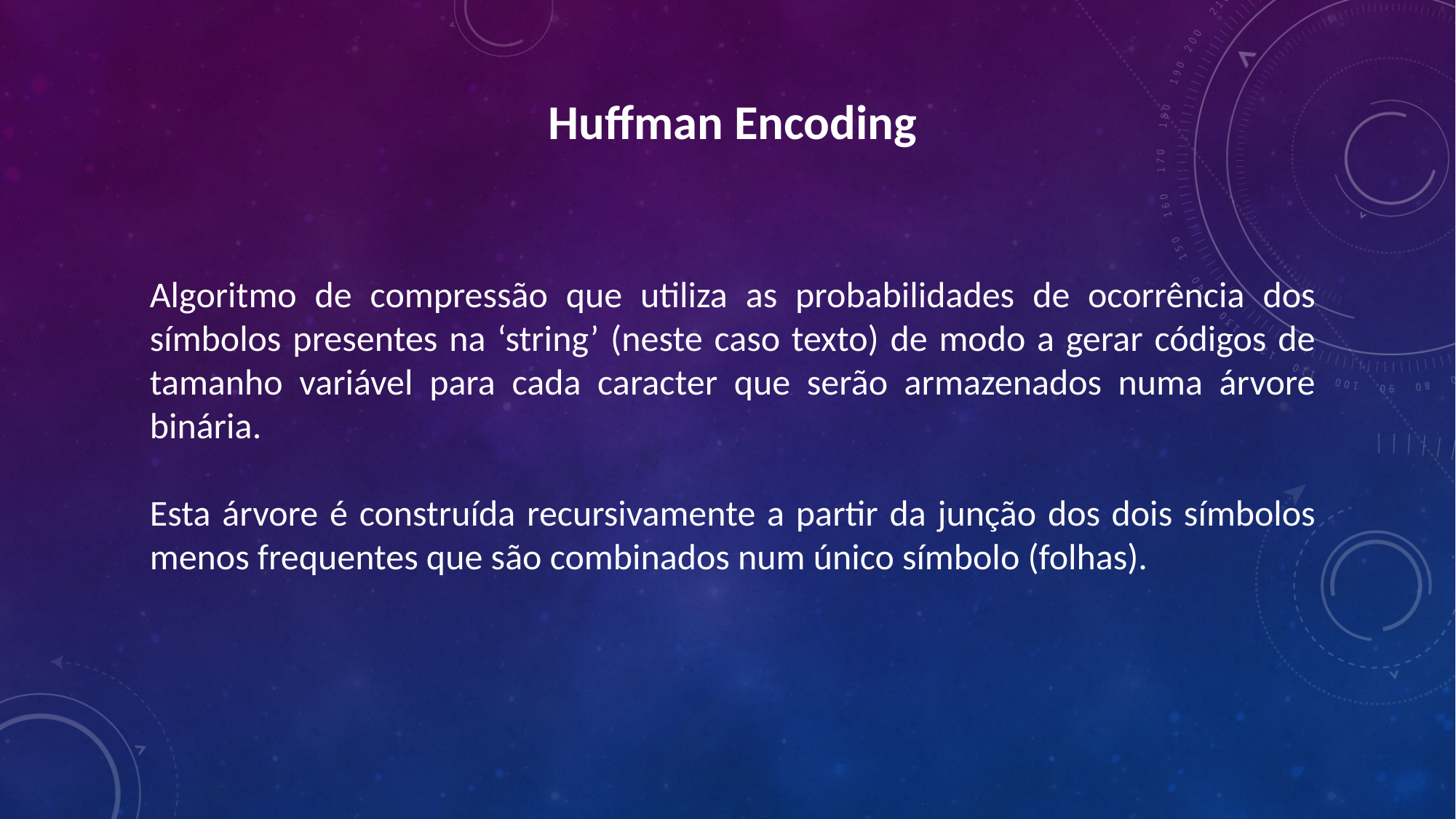

Huffman Encoding
Algoritmo de compressão que utiliza as probabilidades de ocorrência dos símbolos presentes na ‘string’ (neste caso texto) de modo a gerar códigos de tamanho variável para cada caracter que serão armazenados numa árvore binária.

Esta árvore é construída recursivamente a partir da junção dos dois símbolos menos frequentes que são combinados num único símbolo (folhas).